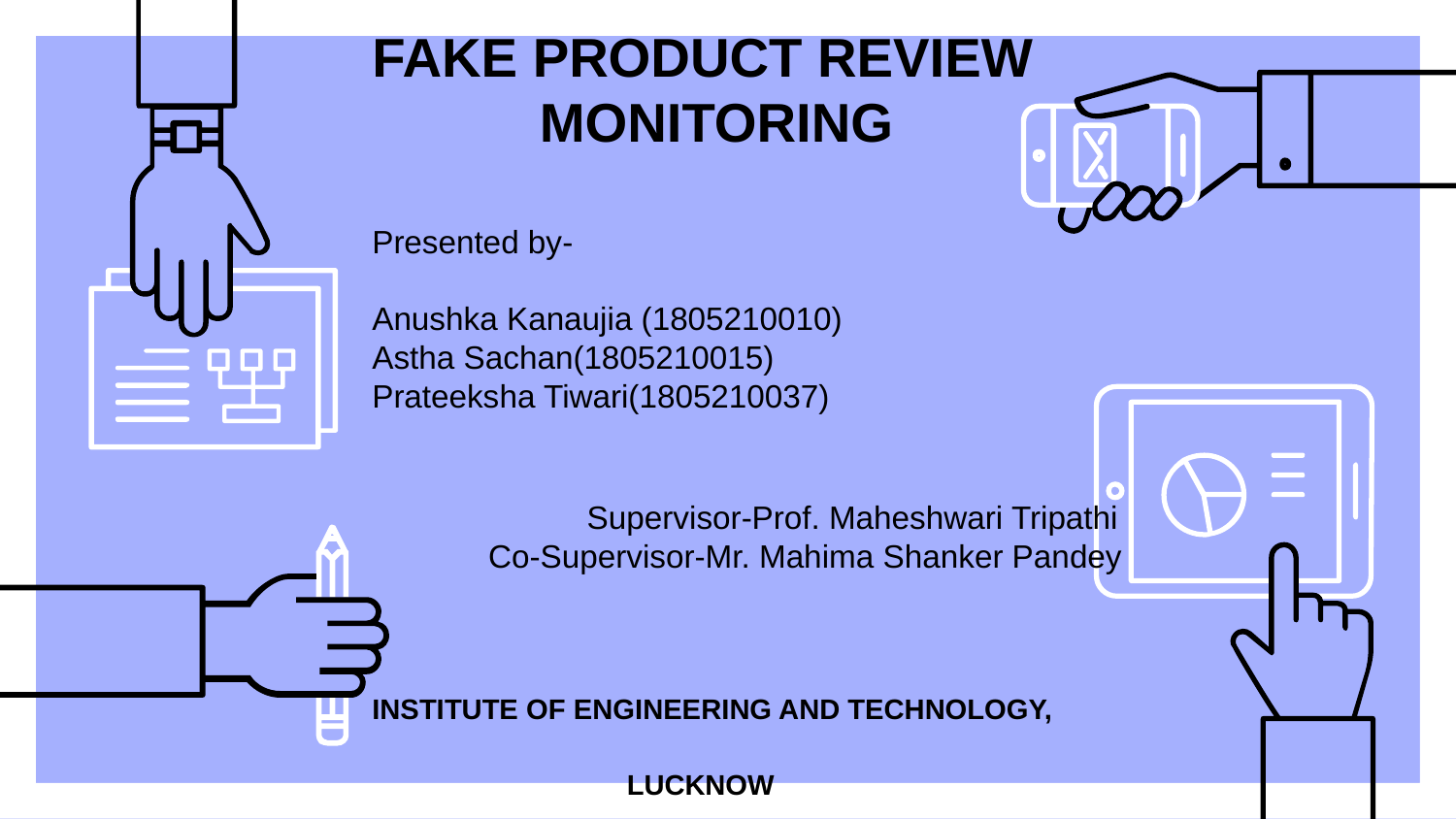

# FAKE PRODUCT REVIEW                  MONITORING Presented by- Anushka Kanaujia (1805210010) Astha Sachan(1805210015) Prateeksha Tiwari(1805210037) Supervisor-Prof. Maheshwari Tripathi Co-Supervisor-Mr. Mahima Shanker Pandey INSTITUTE OF ENGINEERING AND TECHNOLOGY, LUCKNOW